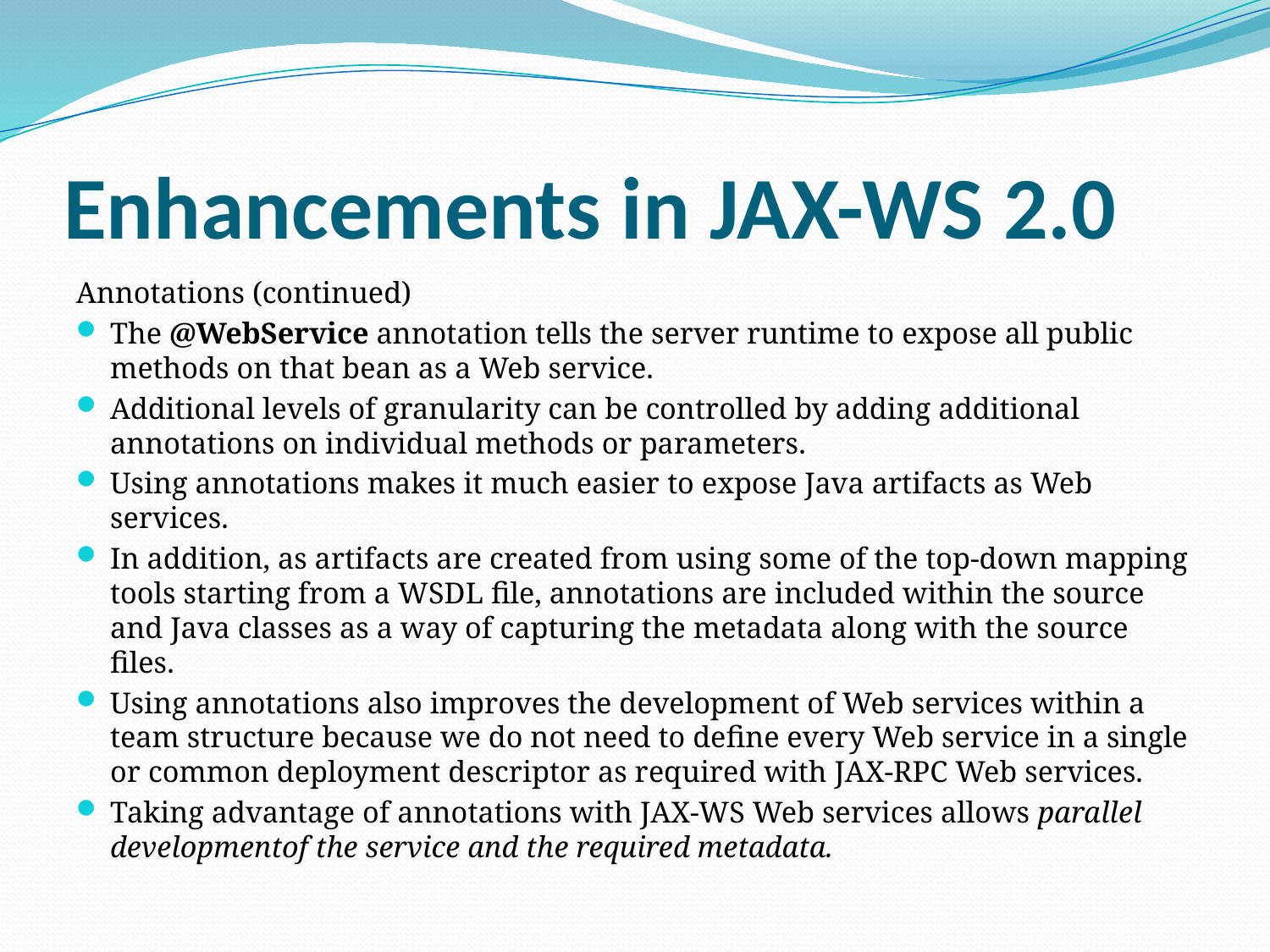

# Enhancements in JAX-WS 2.0
Annotations (continued)
The @WebService annotation tells the server runtime to expose all public methods on that bean as a Web service.
Additional levels of granularity can be controlled by adding additional annotations on individual methods or parameters.
Using annotations makes it much easier to expose Java artifacts as Web services.
In addition, as artifacts are created from using some of the top-down mapping tools starting from a WSDL file, annotations are included within the source and Java classes as a way of capturing the metadata along with the source files.
Using annotations also improves the development of Web services within a team structure because we do not need to define every Web service in a single or common deployment descriptor as required with JAX-RPC Web services.
Taking advantage of annotations with JAX-WS Web services allows parallel developmentof the service and the required metadata.